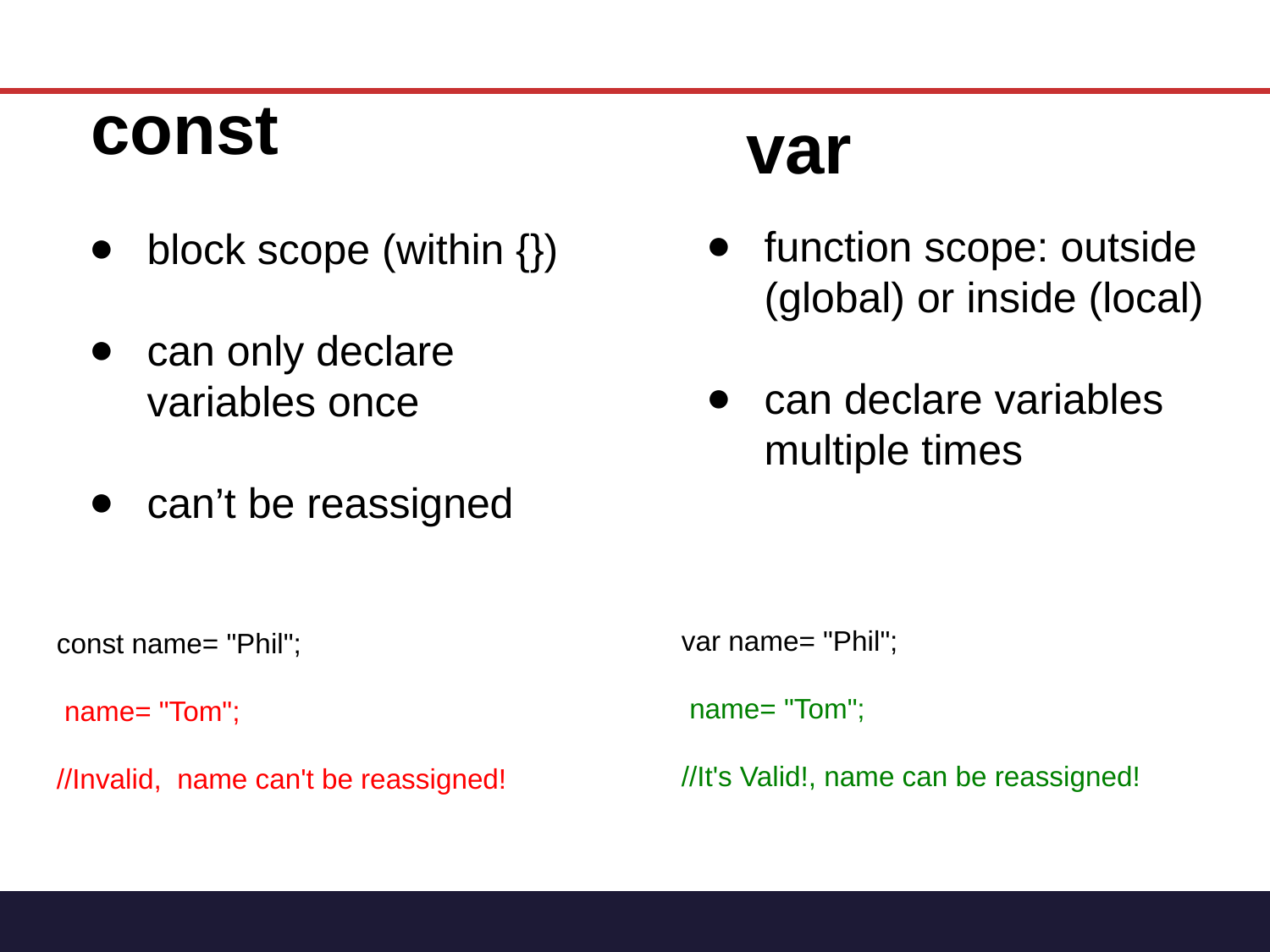

#
const
var
function scope: outside (global) or inside (local)

can declare variables multiple times
block scope (within {})
can only declare variables once
can’t be reassigned

var name= "Phil";

 name= "Tom";

//It's Valid!, name can be reassigned!

const name= "Phil";

 name= "Tom";

//Invalid,  name can't be reassigned!